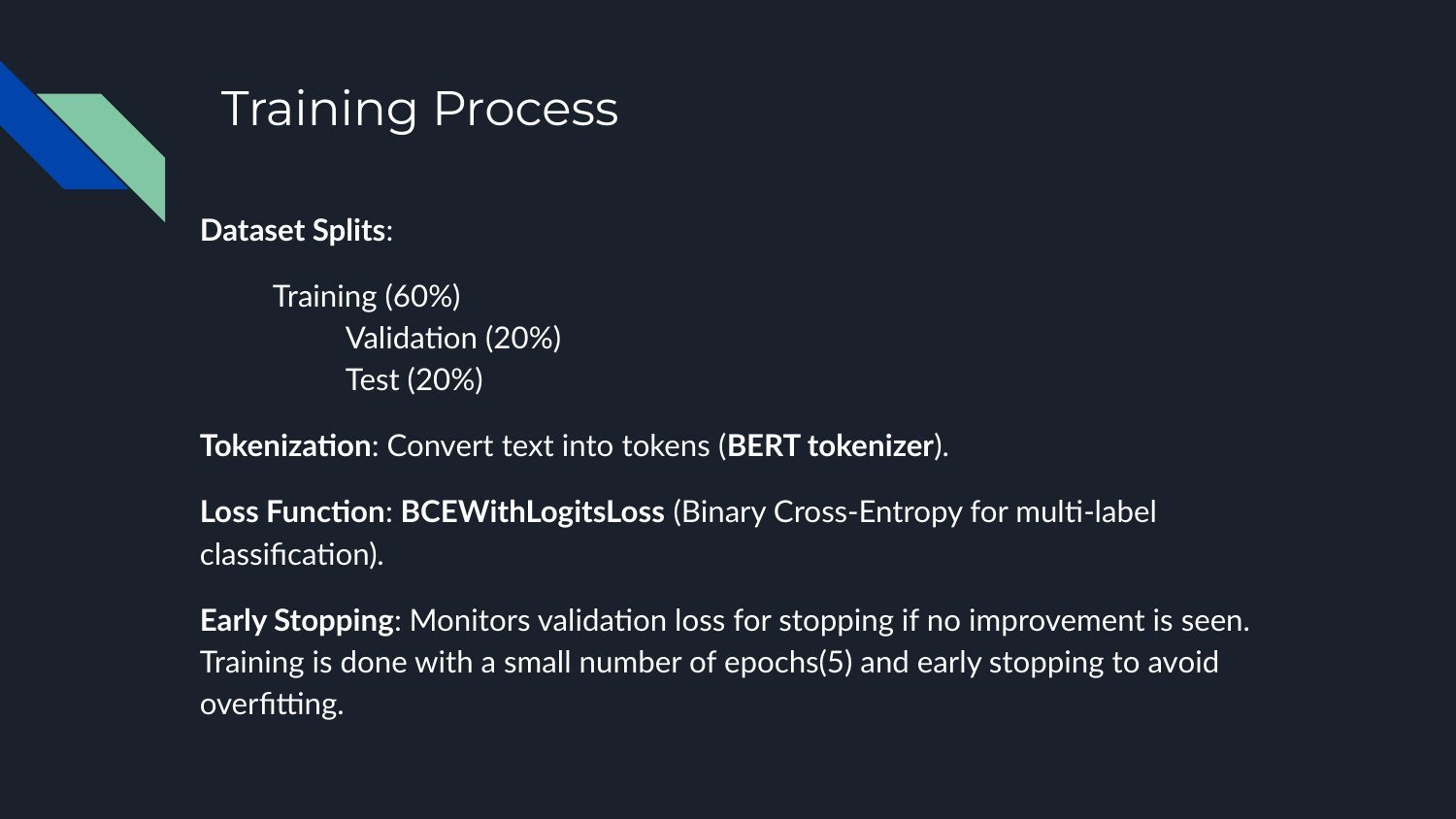

# Training Process
Dataset Splits:
Training (60%)
	Validation (20%)
	Test (20%)
Tokenization: Convert text into tokens (BERT tokenizer).
Loss Function: BCEWithLogitsLoss (Binary Cross-Entropy for multi-label classification).
Early Stopping: Monitors validation loss for stopping if no improvement is seen. Training is done with a small number of epochs(5) and early stopping to avoid overfitting.